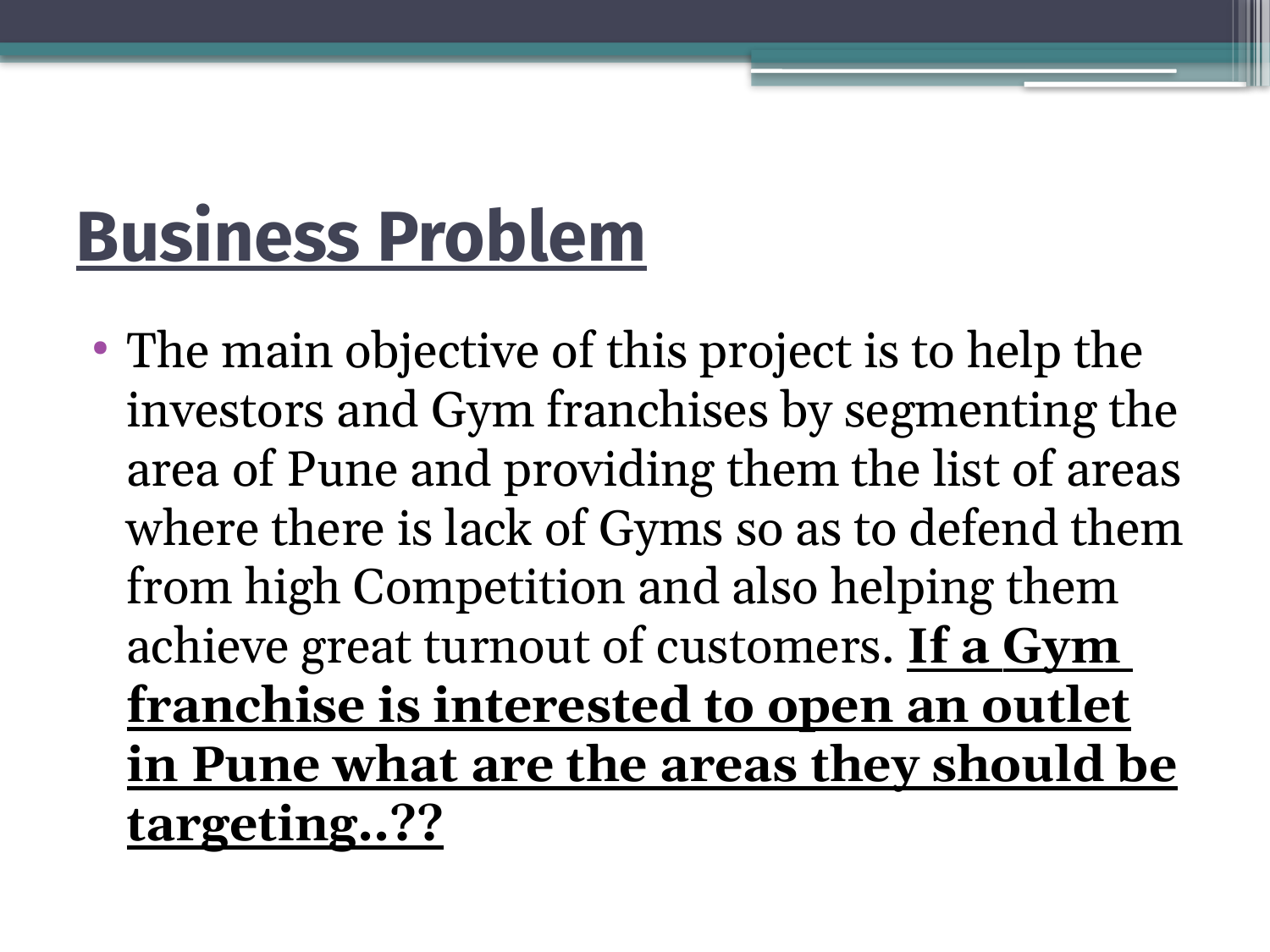

# Business Problem
The main objective of this project is to help the investors and Gym franchises by segmenting the area of Pune and providing them the list of areas where there is lack of Gyms so as to defend them from high Competition and also helping them achieve great turnout of customers. If a Gym  franchise is interested to open an outlet in Pune what are the areas they should be targeting..??